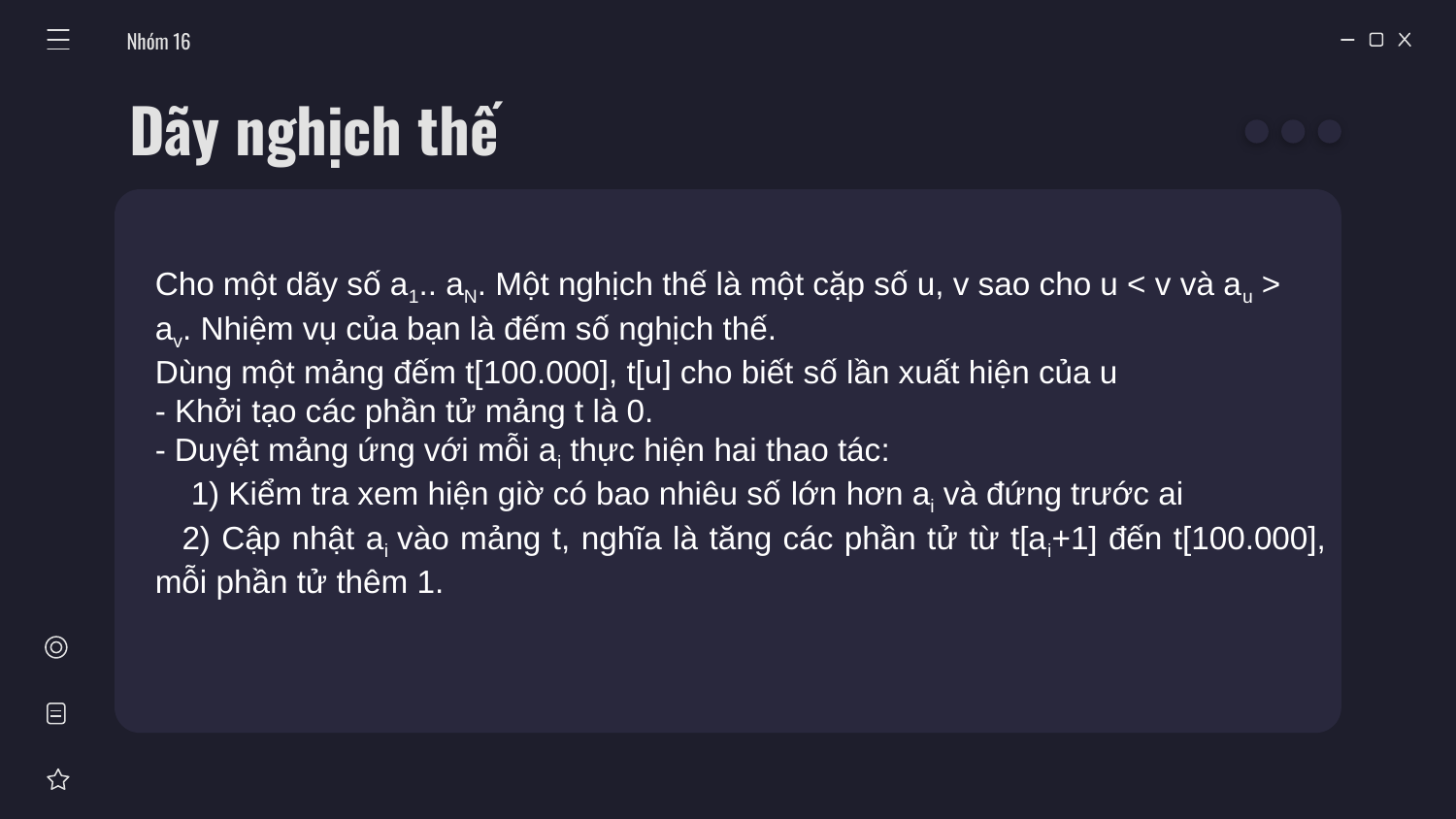

Nhóm 16

# Dãy nghịch thế

Cho một dãy số a1.. aN. Một nghịch thế là một cặp số u, v sao cho u < v và au > av. Nhiệm vụ của bạn là đếm số nghịch thế.
Dùng một mảng đếm t[100.000], t[u] cho biết số lần xuất hiện của u
- Khởi tạo các phần tử mảng t là 0.
- Duyệt mảng ứng với mỗi ai thực hiện hai thao tác:
    1) Kiểm tra xem hiện giờ có bao nhiêu số lớn hơn ai và đứng trước ai
   2) Cập nhật ai vào mảng t, nghĩa là tăng các phần tử từ t[ai+1] đến t[100.000], mỗi phần tử thêm 1.